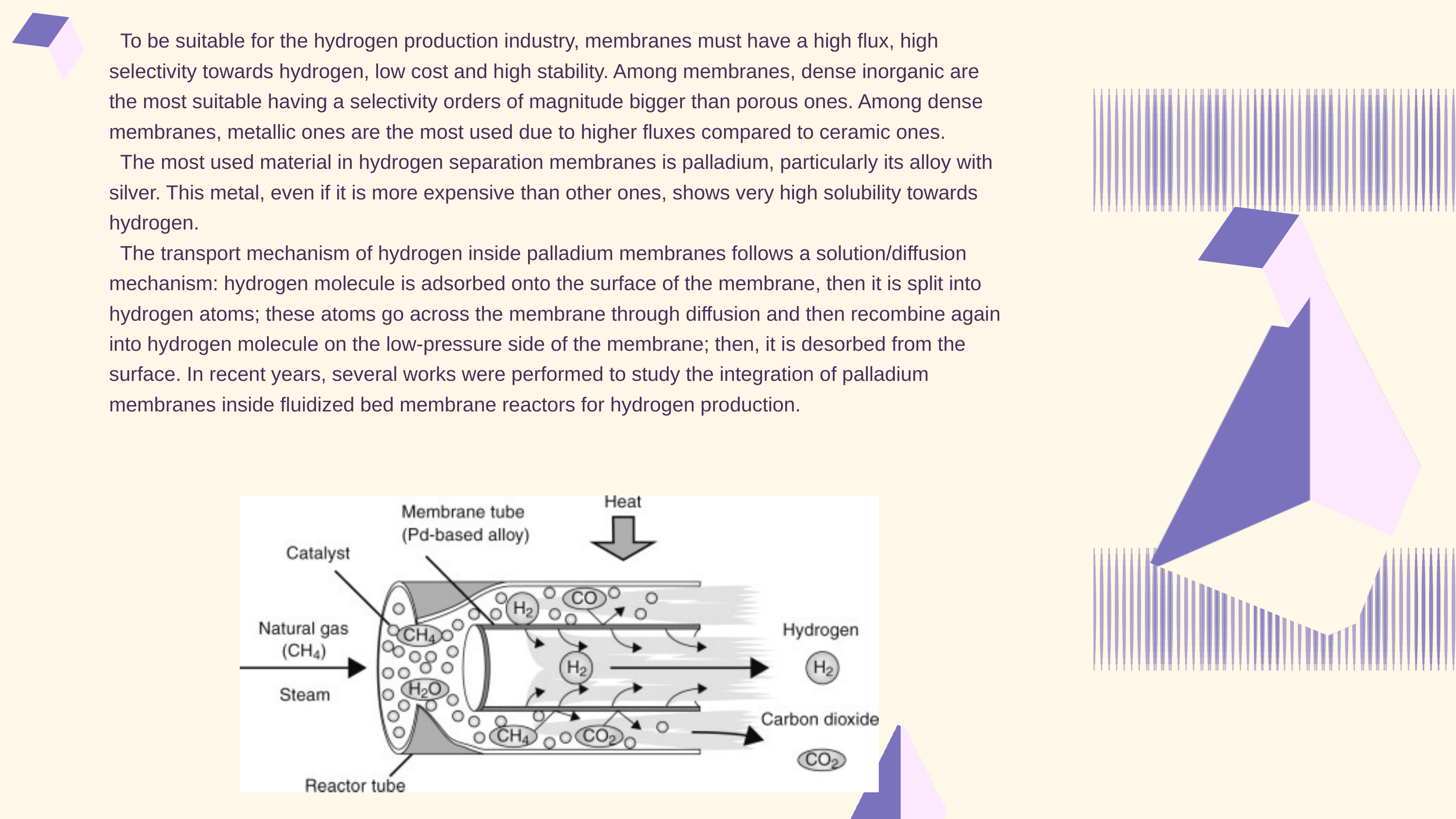

To be suitable for the hydrogen production industry, membranes must have a high flux, high selectivity towards hydrogen, low cost and high stability. Among membranes, dense inorganic are the most suitable having a selectivity orders of magnitude bigger than porous ones. Among dense membranes, metallic ones are the most used due to higher fluxes compared to ceramic ones.
  The most used material in hydrogen separation membranes is palladium, particularly its alloy with silver. This metal, even if it is more expensive than other ones, shows very high solubility towards hydrogen.
  The transport mechanism of hydrogen inside palladium membranes follows a solution/diffusion mechanism: hydrogen molecule is adsorbed onto the surface of the membrane, then it is split into hydrogen atoms; these atoms go across the membrane through diffusion and then recombine again into hydrogen molecule on the low-pressure side of the membrane; then, it is desorbed from the surface. In recent years, several works were performed to study the integration of palladium membranes inside fluidized bed membrane reactors for hydrogen production.